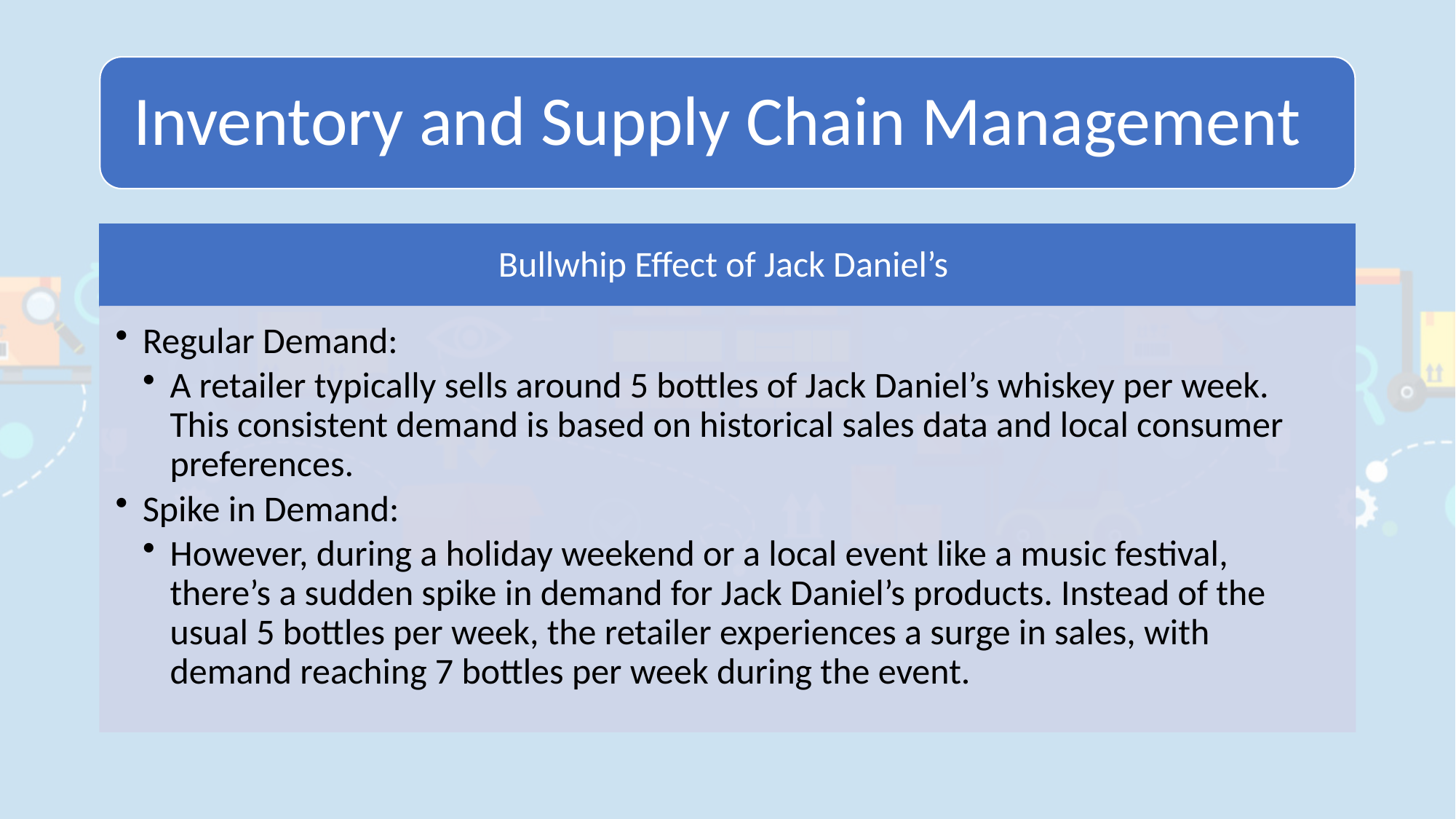

Inventory and Supply Chain Management
Bullwhip Effect of Jack Daniel’s
Regular Demand:
A retailer typically sells around 5 bottles of Jack Daniel’s whiskey per week. This consistent demand is based on historical sales data and local consumer preferences.
Spike in Demand:
However, during a holiday weekend or a local event like a music festival, there’s a sudden spike in demand for Jack Daniel’s products. Instead of the usual 5 bottles per week, the retailer experiences a surge in sales, with demand reaching 7 bottles per week during the event.